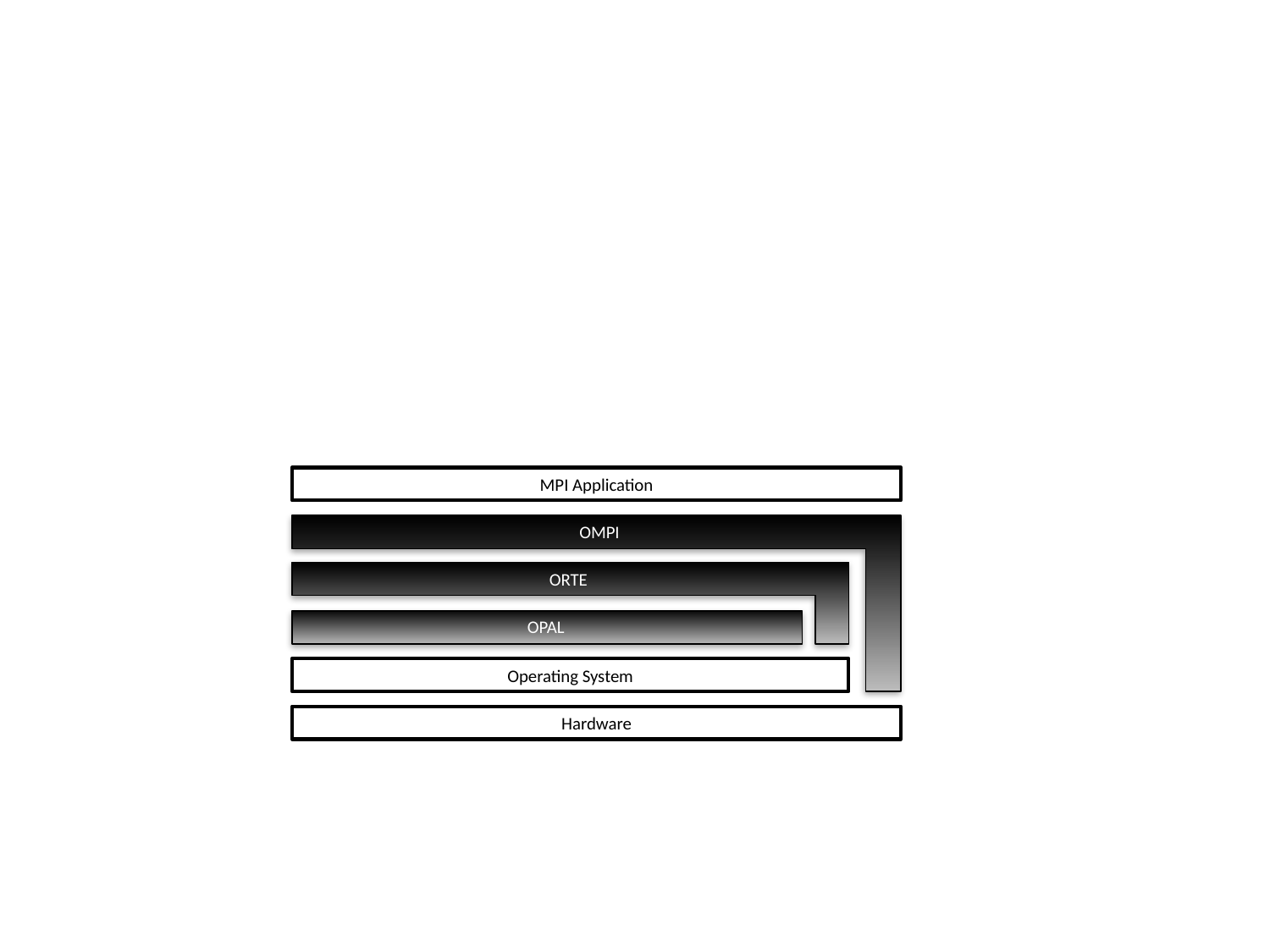

MPI Application

OMPI
ORTE

OPAL

Operating System
Hardware